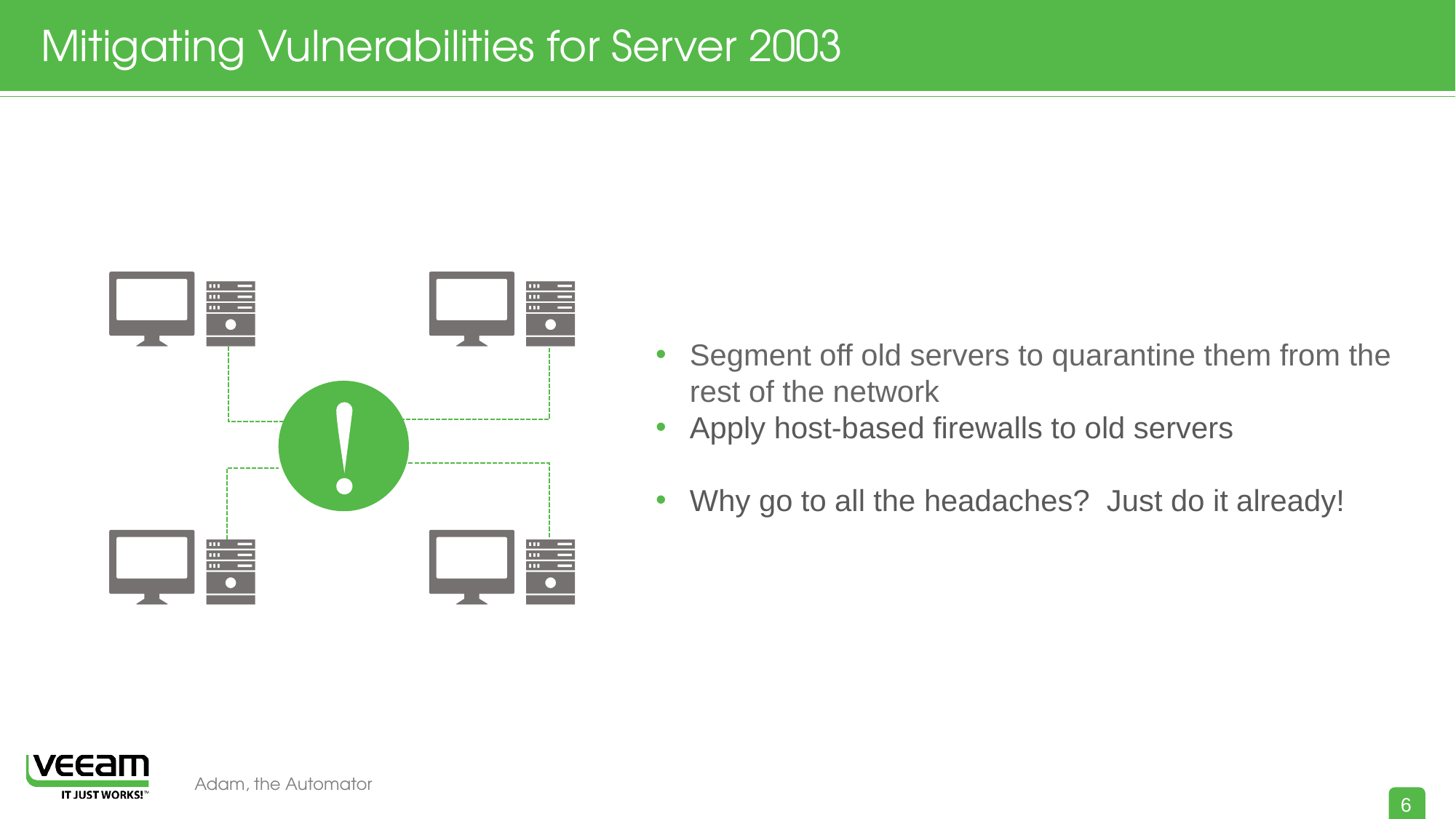

# Mitigating Vulnerabilities for Server 2003

Segment off old servers to quarantine them from the rest of the network
Apply host-based firewalls to old servers

Why go to all the headaches?  Just do it already!

6